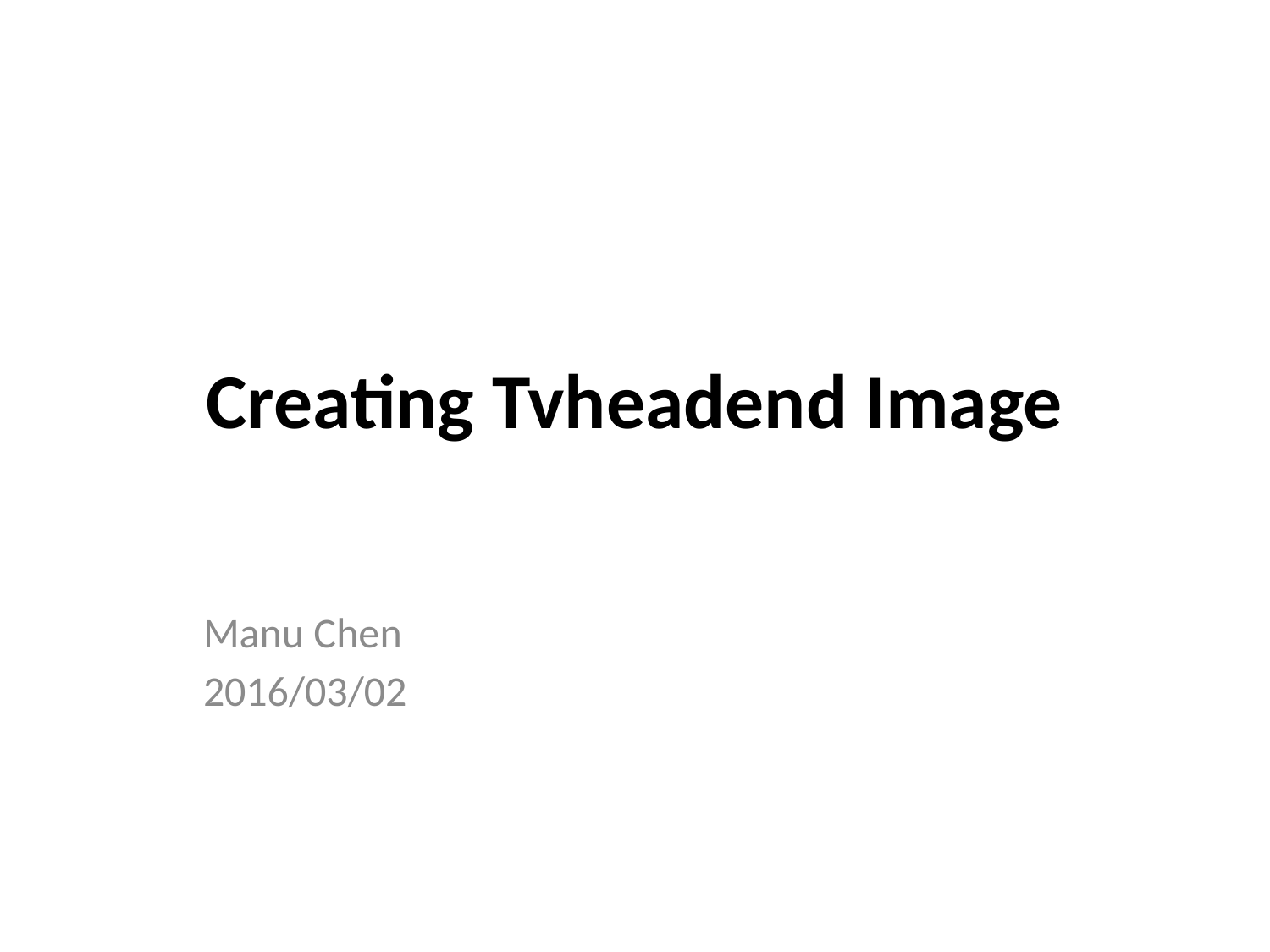

# Creating Tvheadend Image

Manu Chen
2016/03/02